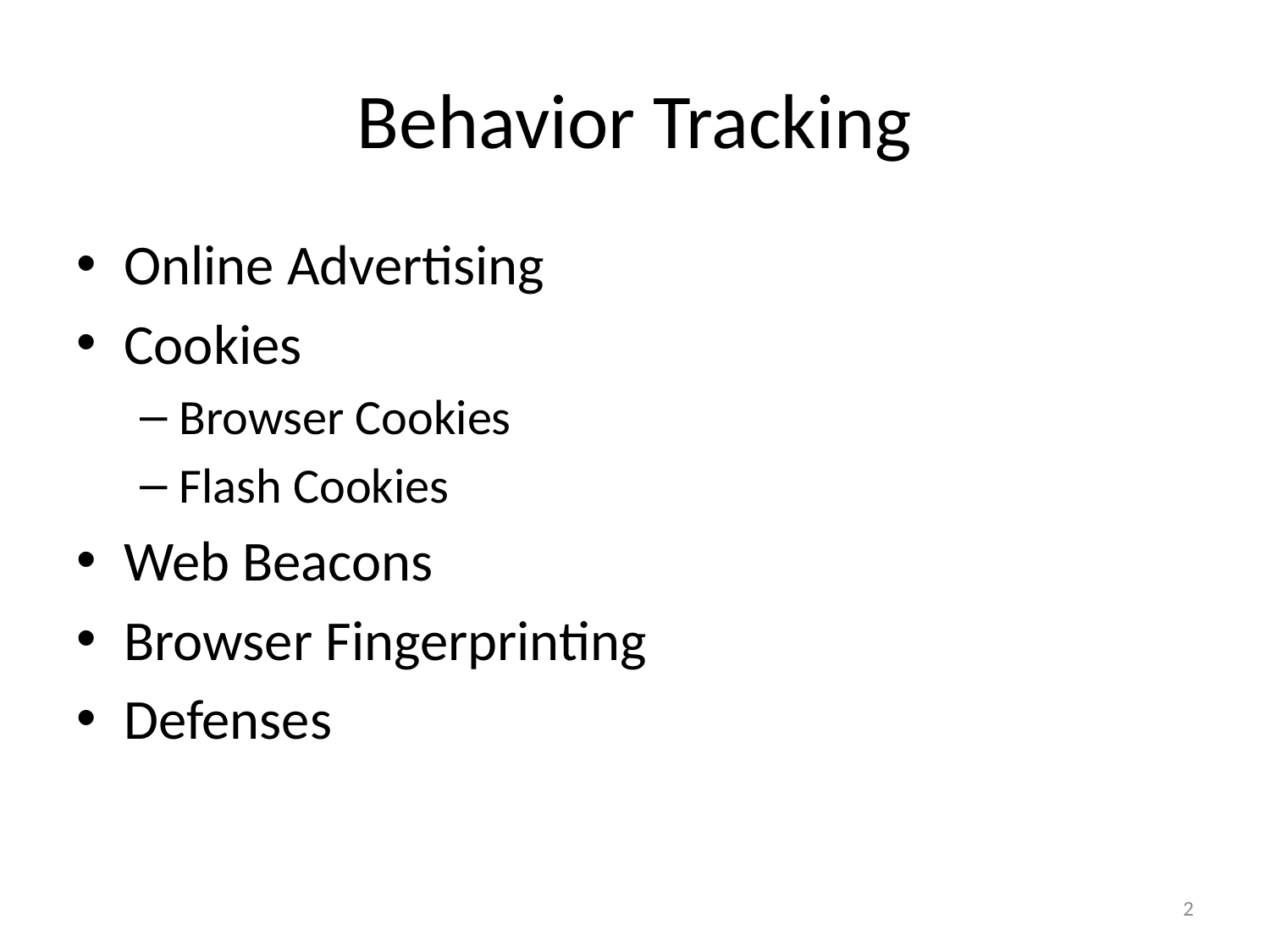

# Behavior Tracking
Online Advertising
Cookies
Browser Cookies
Flash Cookies
Web Beacons
Browser Fingerprinting
Defenses

2